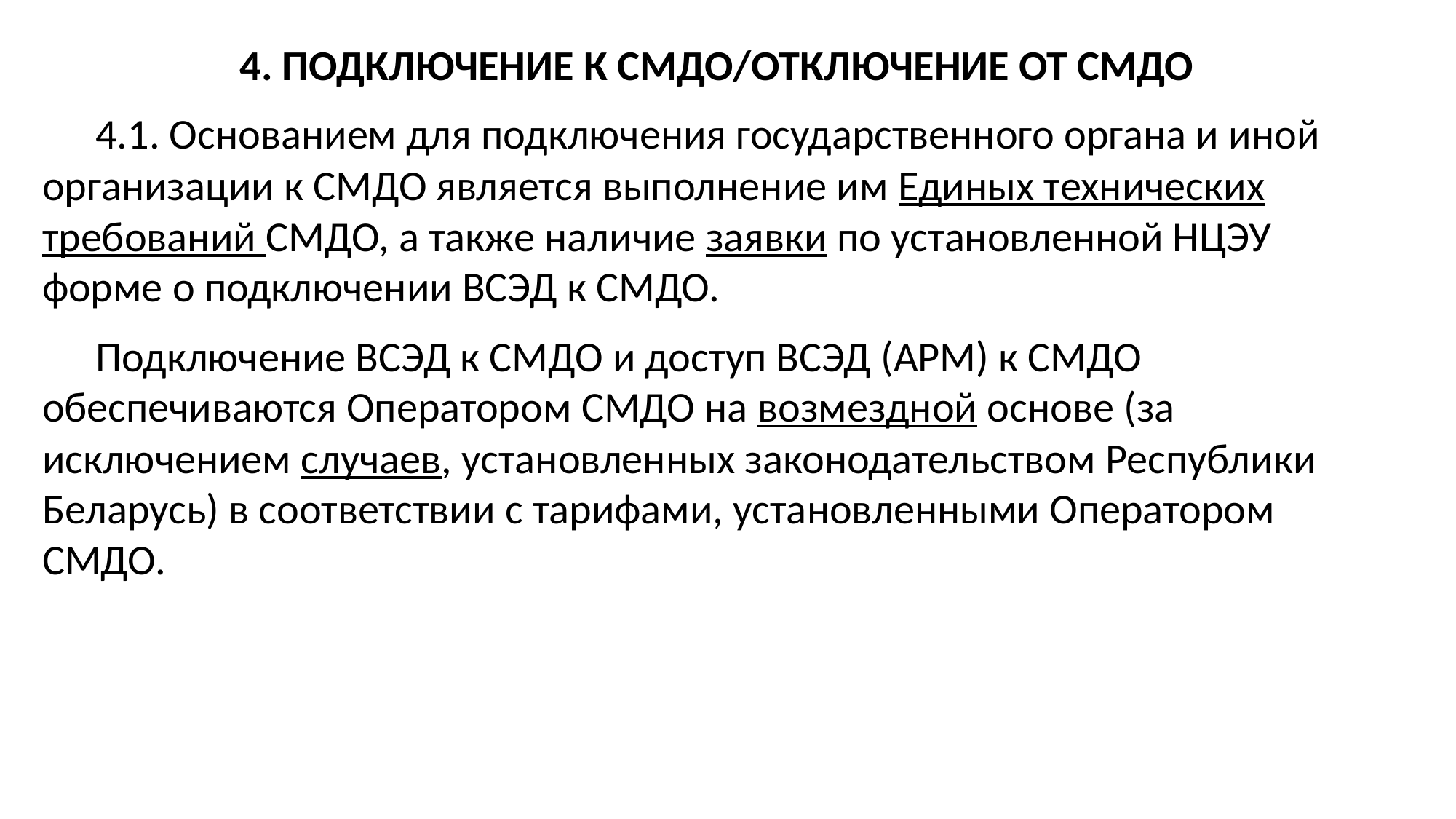

4. ПОДКЛЮЧЕНИЕ К СМДО/ОТКЛЮЧЕНИЕ ОТ СМДО
4.1. Основанием для подключения государственного органа и иной организации к СМДО является выполнение им Единых технических требований СМДО, а также наличие заявки по установленной НЦЭУ форме о подключении ВСЭД к СМДО.
Подключение ВСЭД к СМДО и доступ ВСЭД (АРМ) к СМДО обеспечиваются Оператором СМДО на возмездной основе (за исключением случаев, установленных законодательством Республики Беларусь) в соответствии с тарифами, установленными Оператором СМДО.